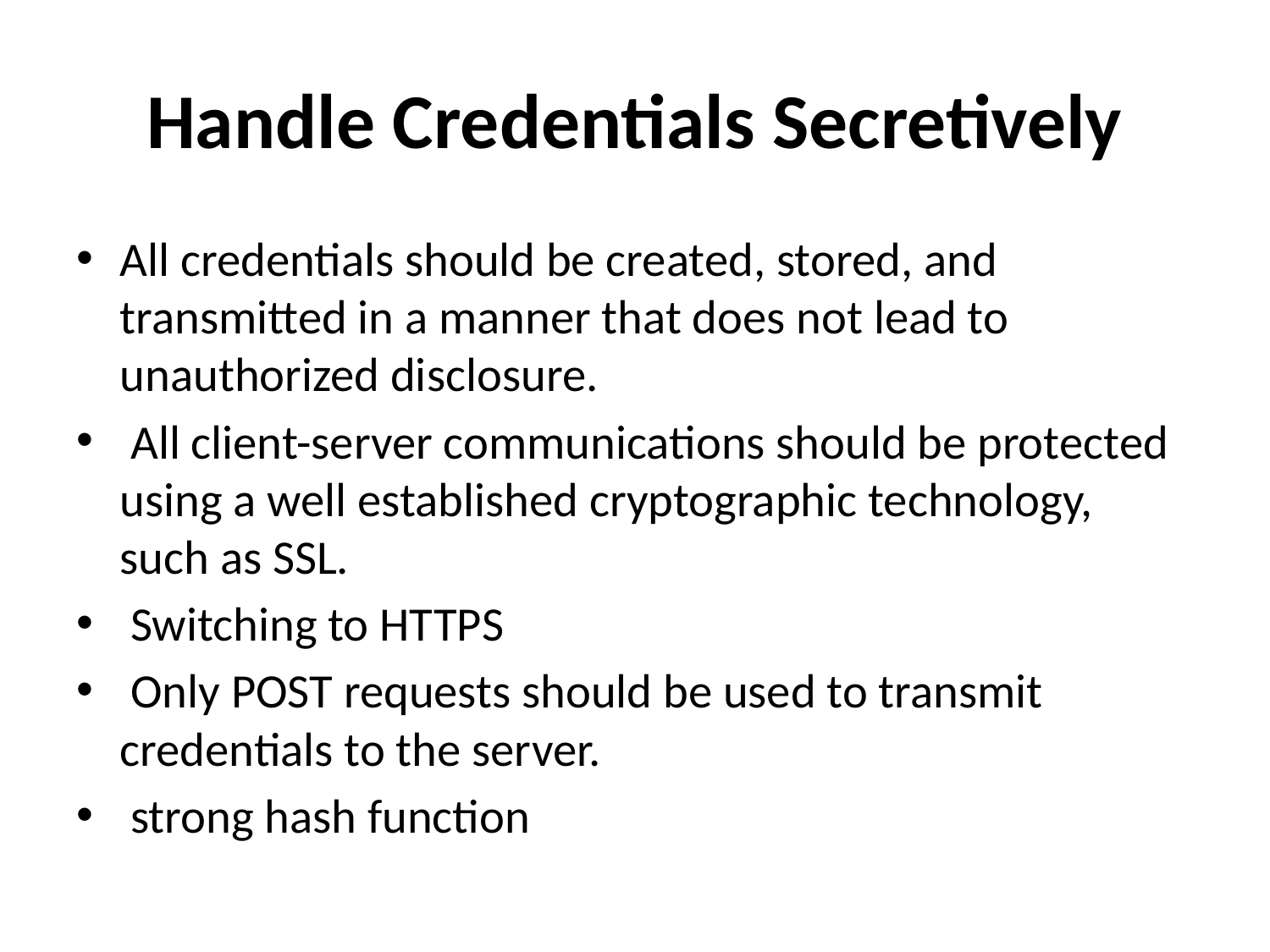

# Handle Credentials Secretively
All credentials should be created, stored, and transmitted in a manner that does not lead to unauthorized disclosure.
 All client-server communications should be protected using a well established cryptographic technology, such as SSL.
 Switching to HTTPS
 Only POST requests should be used to transmit credentials to the server.
 strong hash function